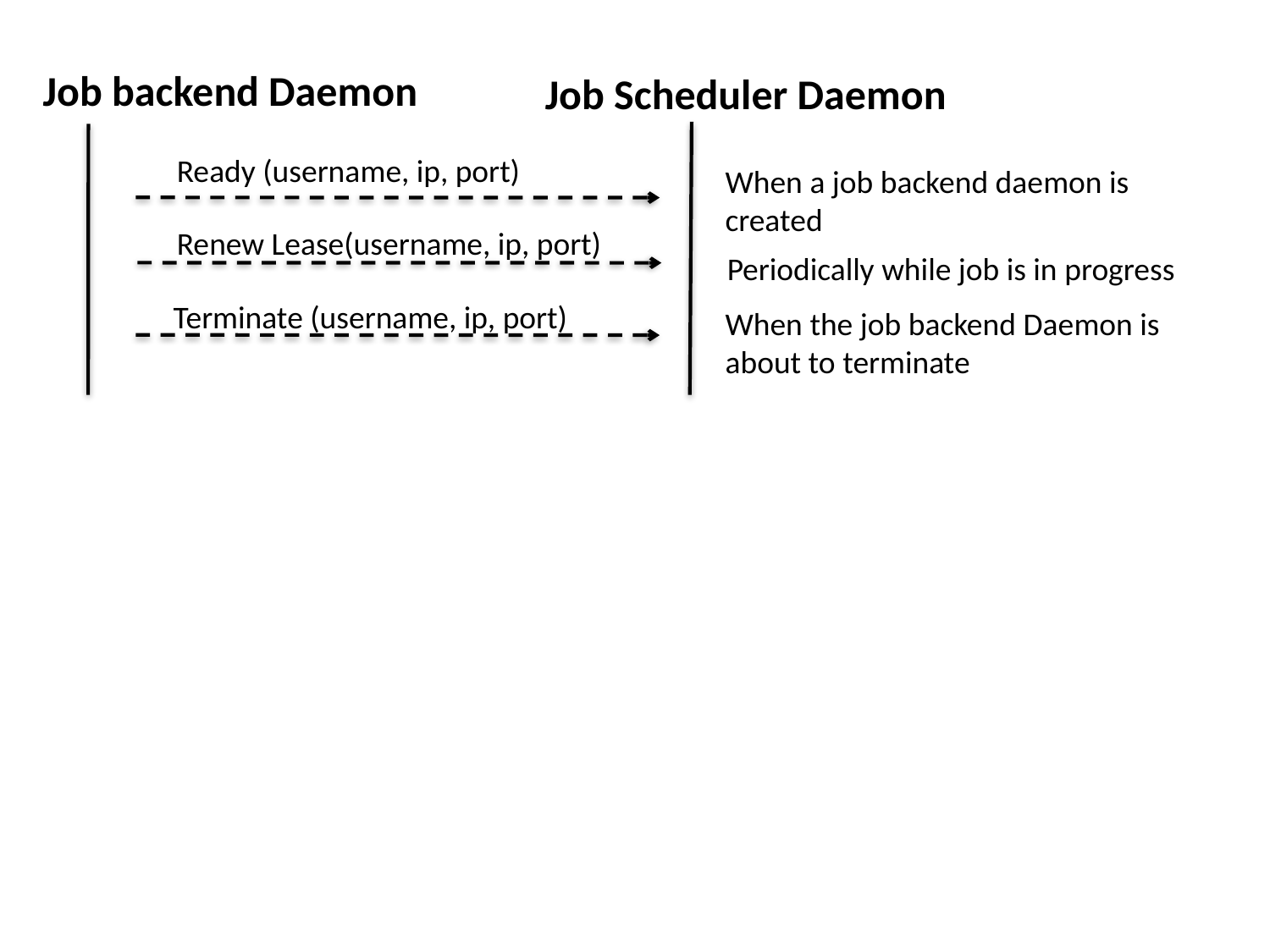

Job backend Daemon
Job Scheduler Daemon
Ready (username, ip, port)
When a job backend daemon is created
Renew Lease(username, ip, port)
Periodically while job is in progress
Terminate (username, ip, port)
When the job backend Daemon is about to terminate